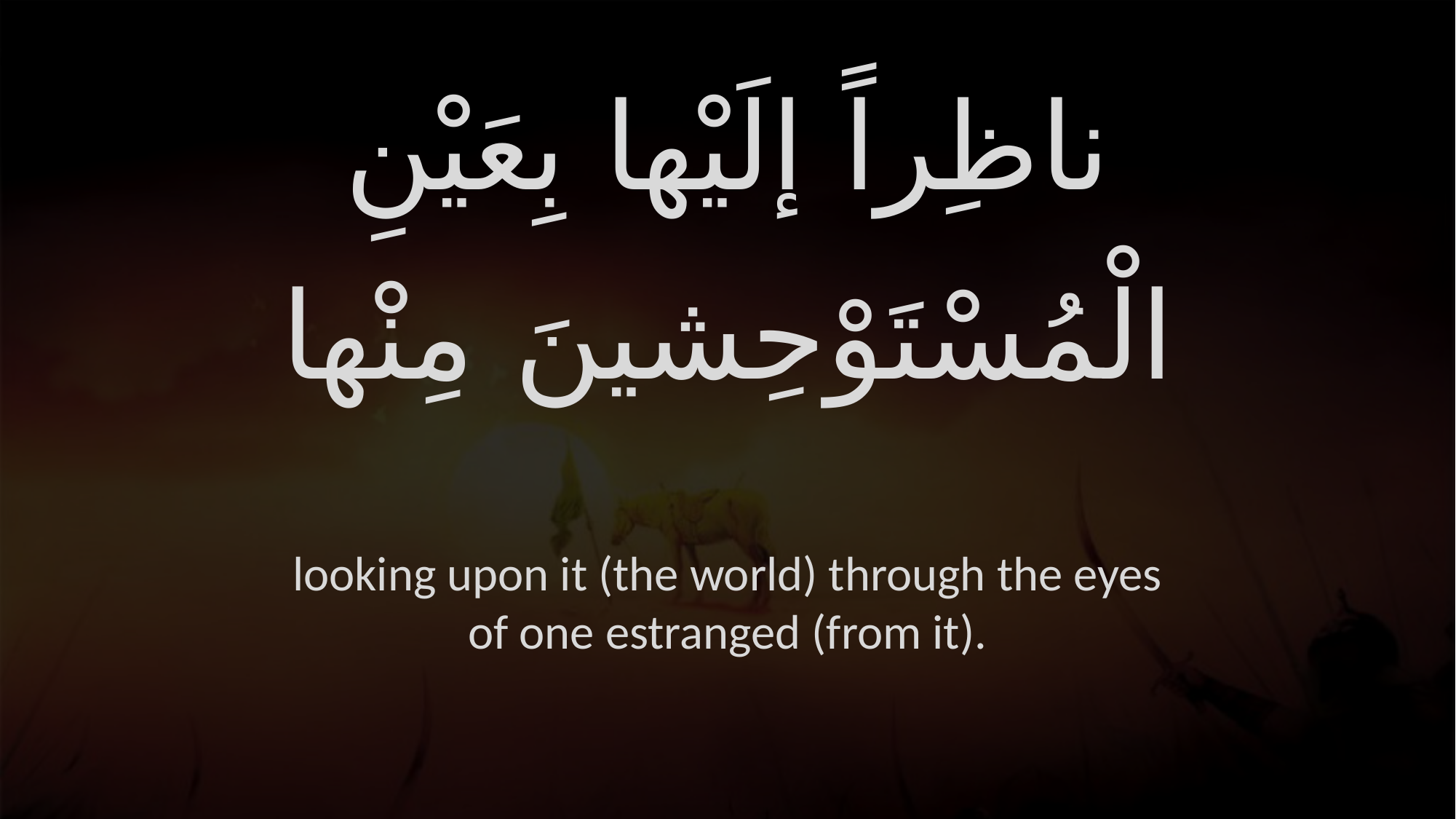

# ناظِراً إلَيْها بِعَيْنِ الْمُسْتَوْحِشينَ مِنْها
looking upon it (the world) through the eyes of one estranged (from it).